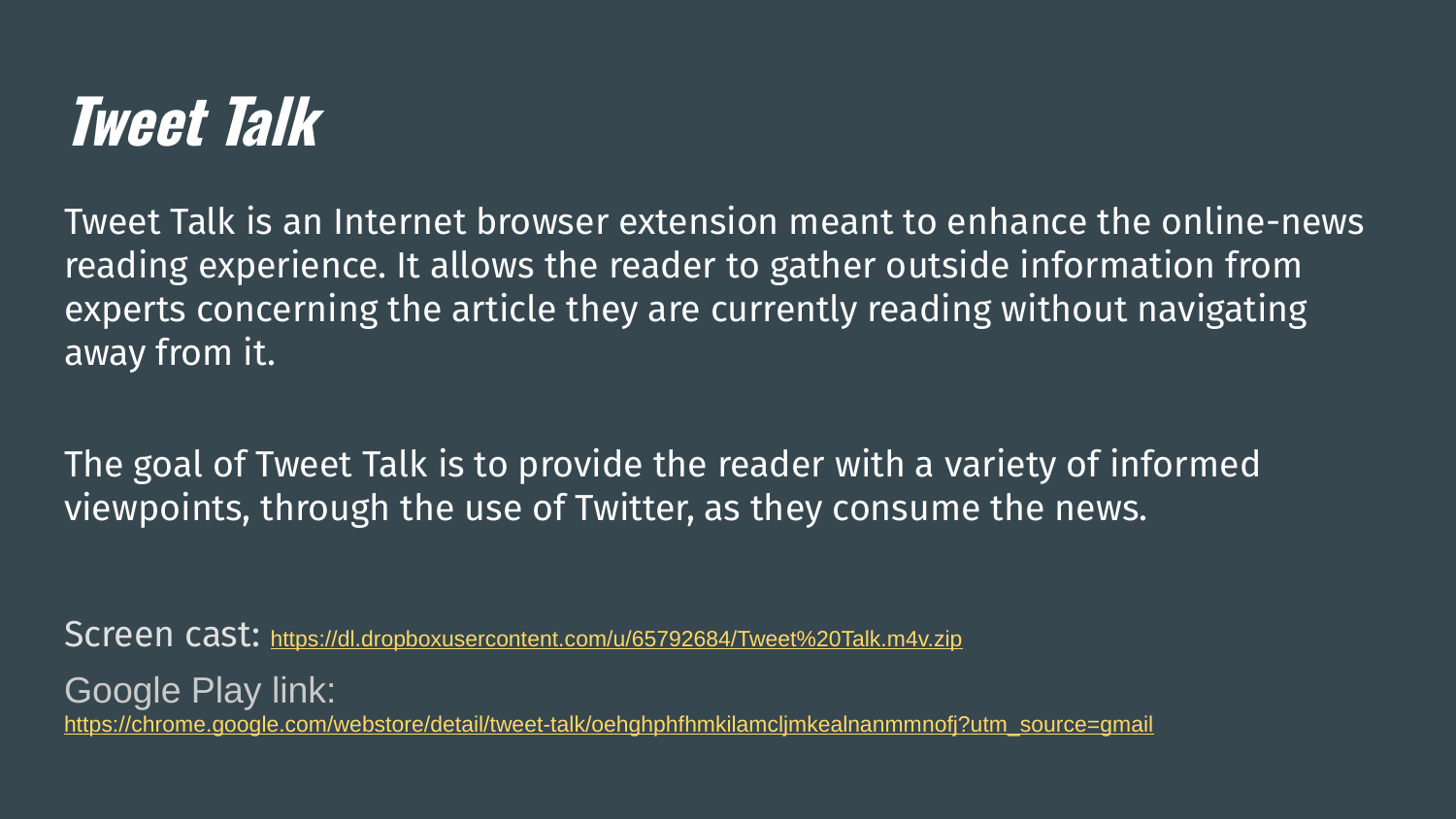

# Tweet Talk
Tweet Talk is an Internet browser extension meant to enhance the online-news reading experience. It allows the reader to gather outside information from experts concerning the article they are currently reading without navigating away from it.

The goal of Tweet Talk is to provide the reader with a variety of informed viewpoints, through the use of Twitter, as they consume the news.

Screen cast: https://dl.dropboxusercontent.com/u/65792684/Tweet%20Talk.m4v.zip
Google Play link: https://chrome.google.com/webstore/detail/tweet-talk/oehghphfhmkilamcljmkealnanmmnofj?utm_source=gmail